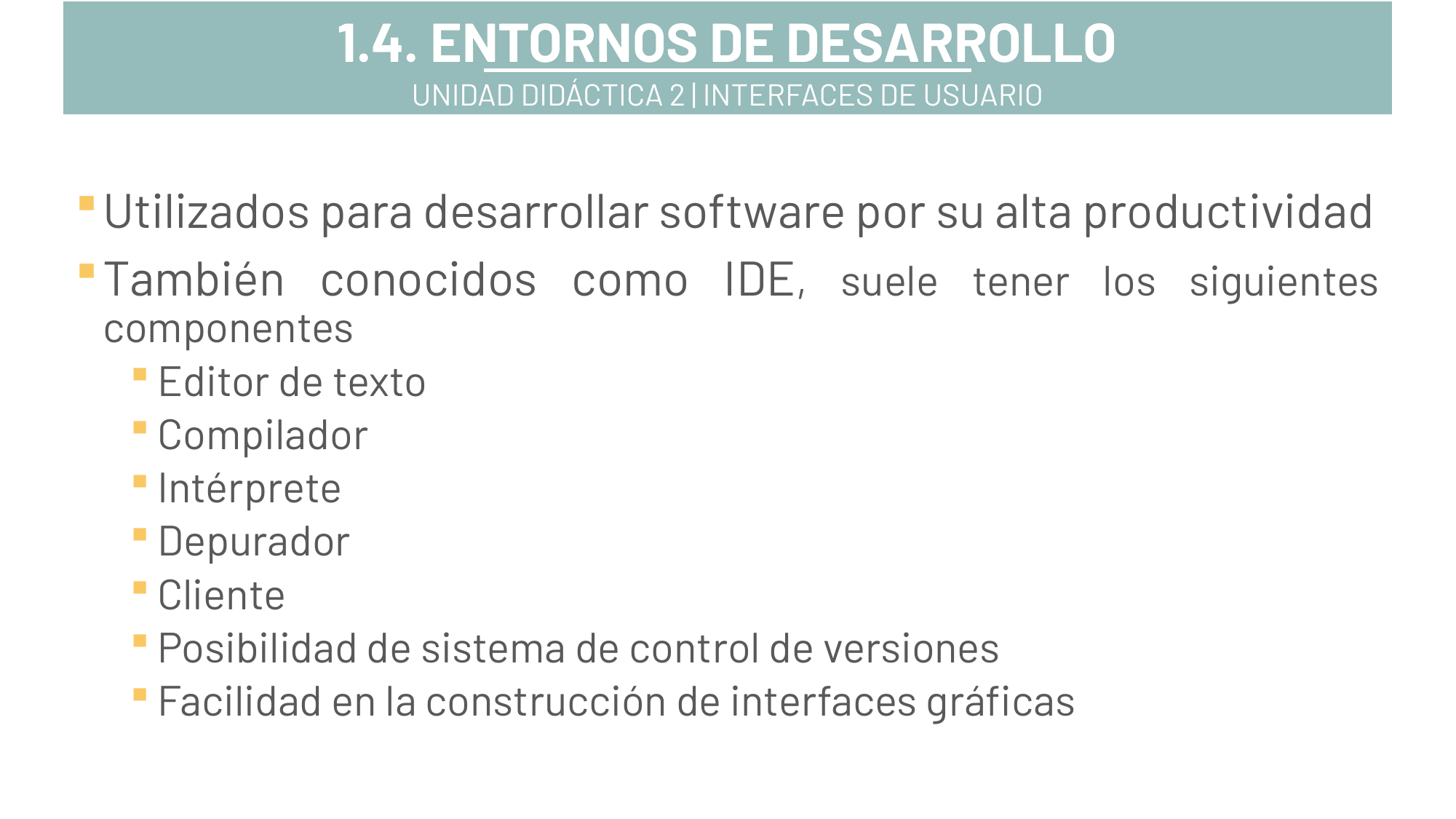

1.4. ENTORNOS DE DESARROLLO
UNIDAD DIDÁCTICA 2 | INTERFACES DE USUARIO
Utilizados para desarrollar software por su alta productividad
También conocidos como IDE, suele tener los siguientes componentes
Editor de texto
Compilador
Intérprete
Depurador
Cliente
Posibilidad de sistema de control de versiones
Facilidad en la construcción de interfaces gráficas